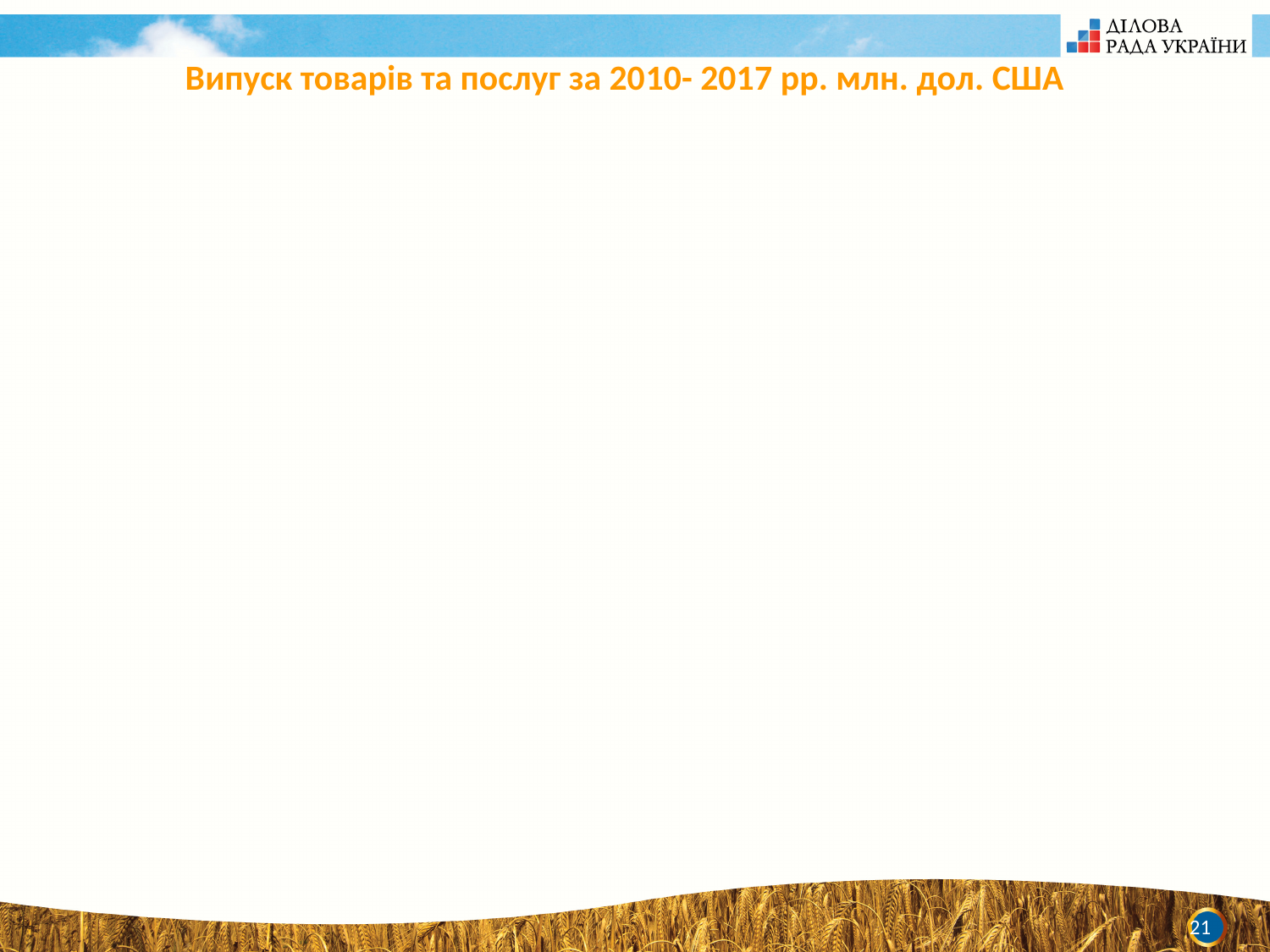

Випуск товарів та послуг за 2010- 2017 рр. млн. дол. США
21